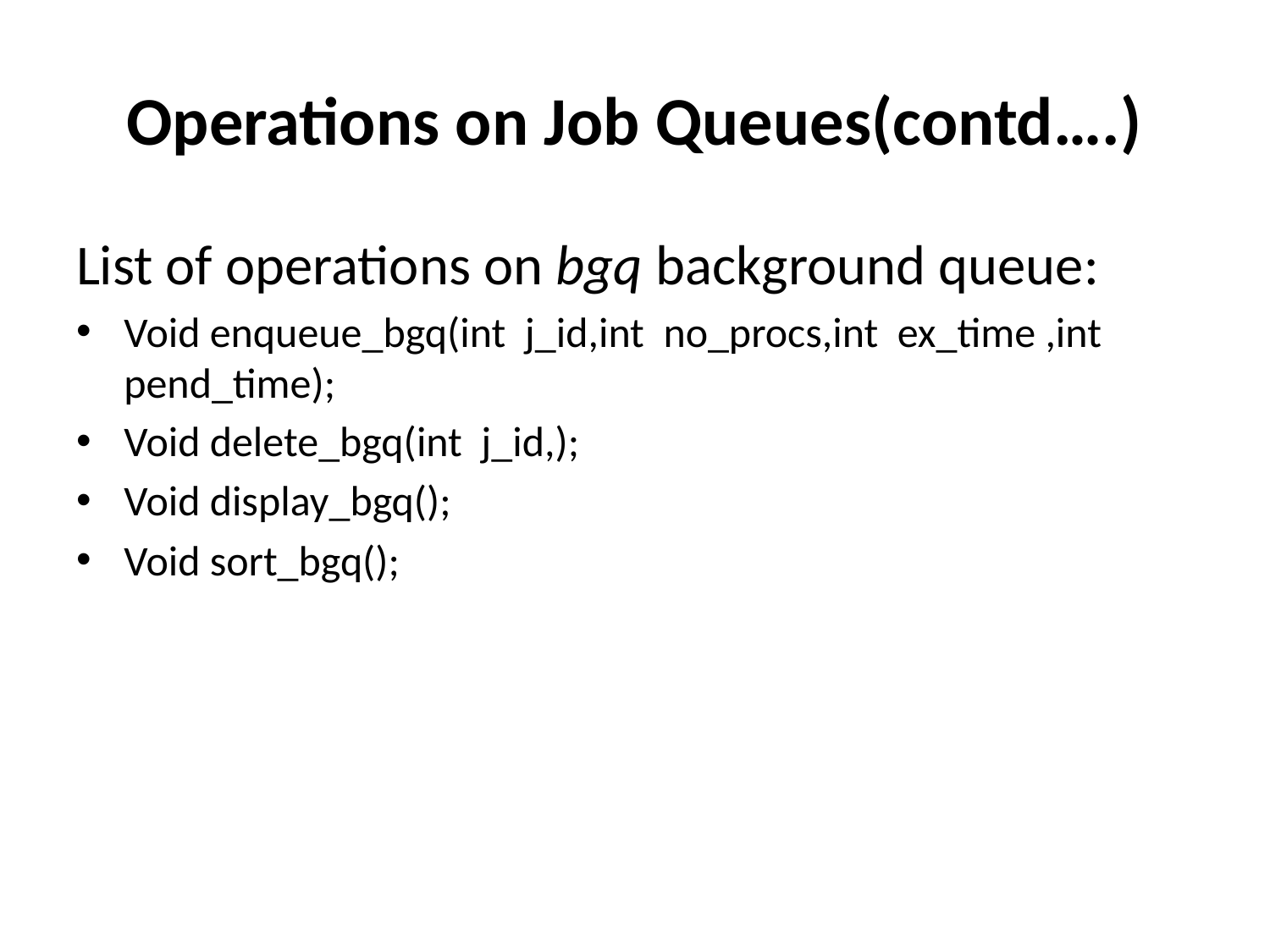

# Operations on Job Queues(contd….)
List of operations on bgq background queue:
Void enqueue_bgq(int  j_id,int  no_procs,int  ex_time ,int pend_time);
Void delete_bgq(int  j_id,);
Void display_bgq();
Void sort_bgq();